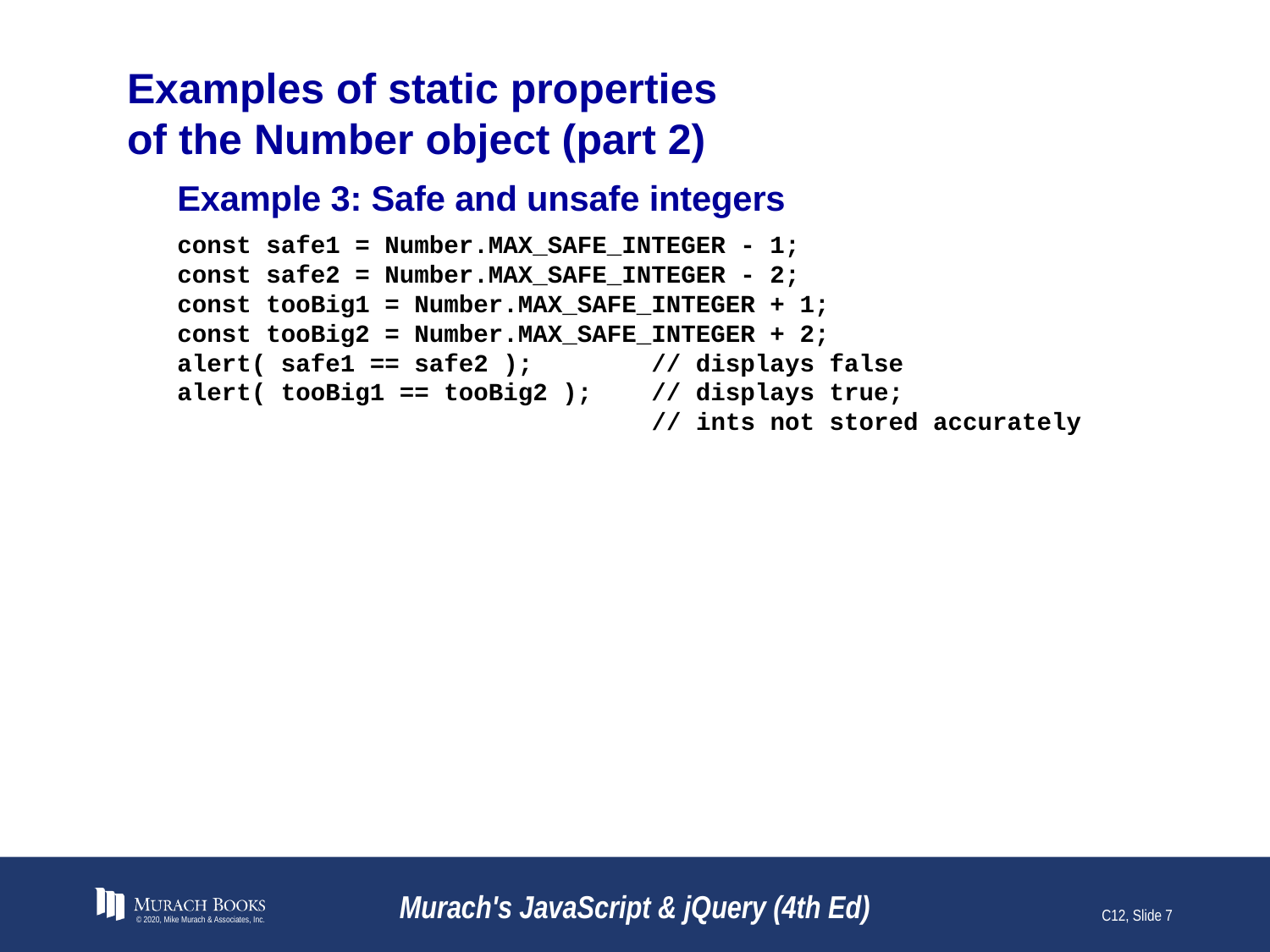

# Examples of static properties of the Number object (part 2)
Example 3: Safe and unsafe integers
const safe1 = Number.MAX_SAFE_INTEGER - 1;
const safe2 = Number.MAX_SAFE_INTEGER - 2;
const tooBig1 = Number.MAX_SAFE_INTEGER + 1;
const tooBig2 = Number.MAX_SAFE_INTEGER + 2;
alert( safe1 == safe2 );        // displays false
alert( tooBig1 == tooBig2 );    // displays true;
                                // ints not stored accurately

© 2020, Mike Murach & Associates, Inc.
Murach's JavaScript & jQuery (4th Ed)

C12, Slide 7